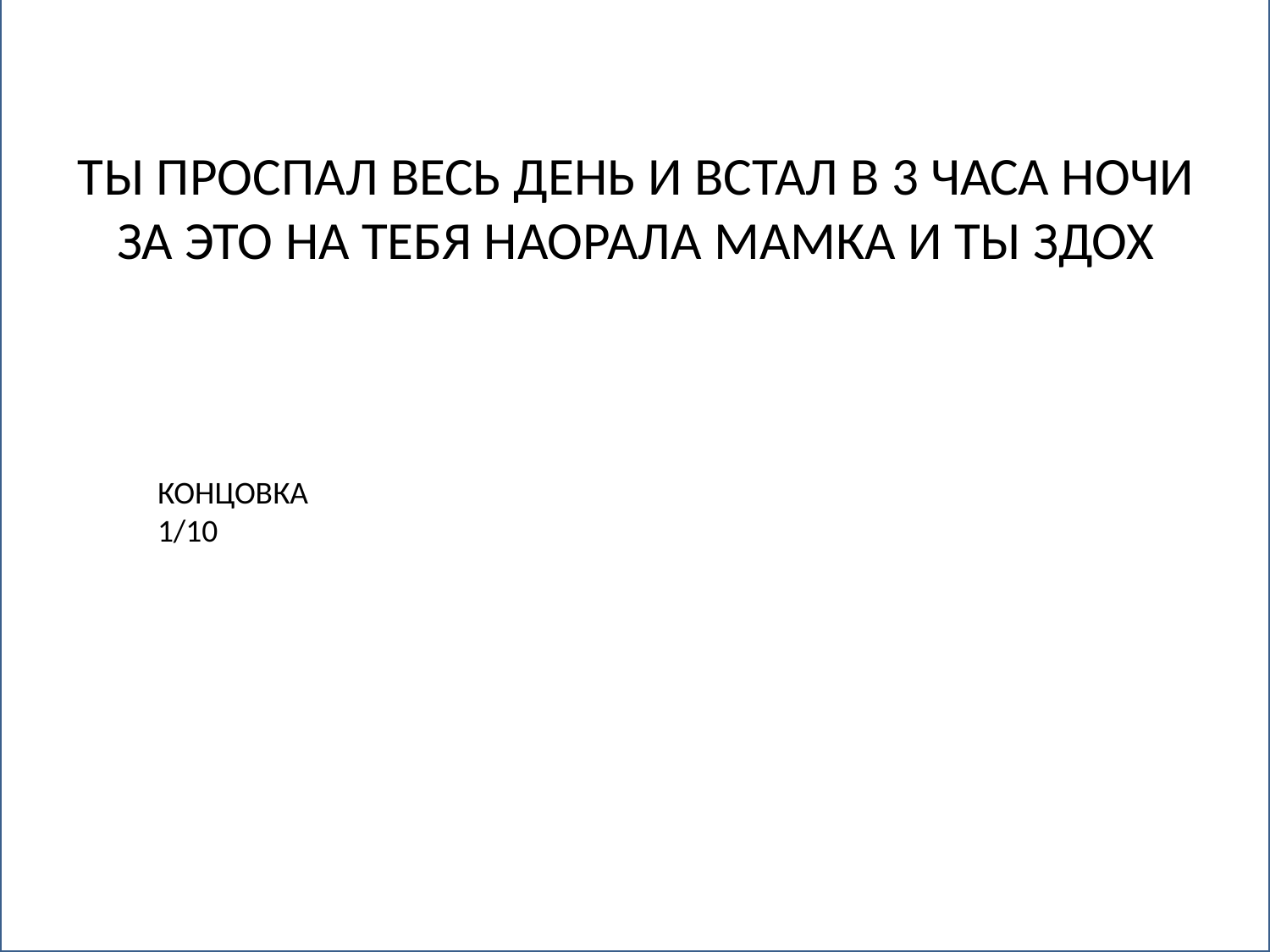

# ТЫ ПРОСПАЛ ВЕСЬ ДЕНЬ И ВСТАЛ В 3 ЧАСА НОЧИ ЗА ЭТО НА ТЕБЯ НАОРАЛА МАМКА И ТЫ ЗДОХ
КОНЦОВКА 1/10
НАЖМи